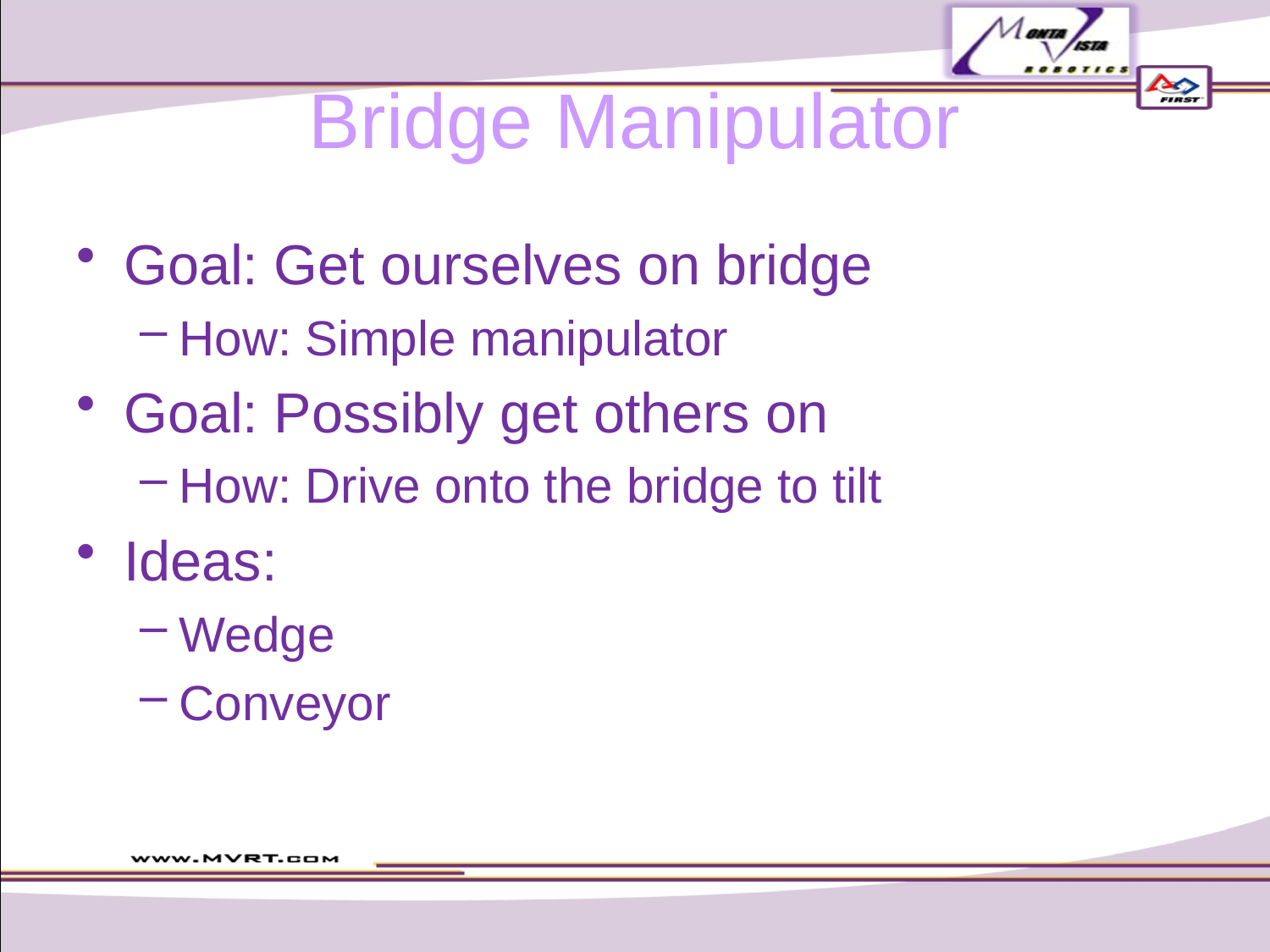

# Bridge Manipulator
Goal: Get ourselves on bridge
How: Simple manipulator
Goal: Possibly get others on
How: Drive onto the bridge to tilt
Ideas:
Wedge
Conveyor